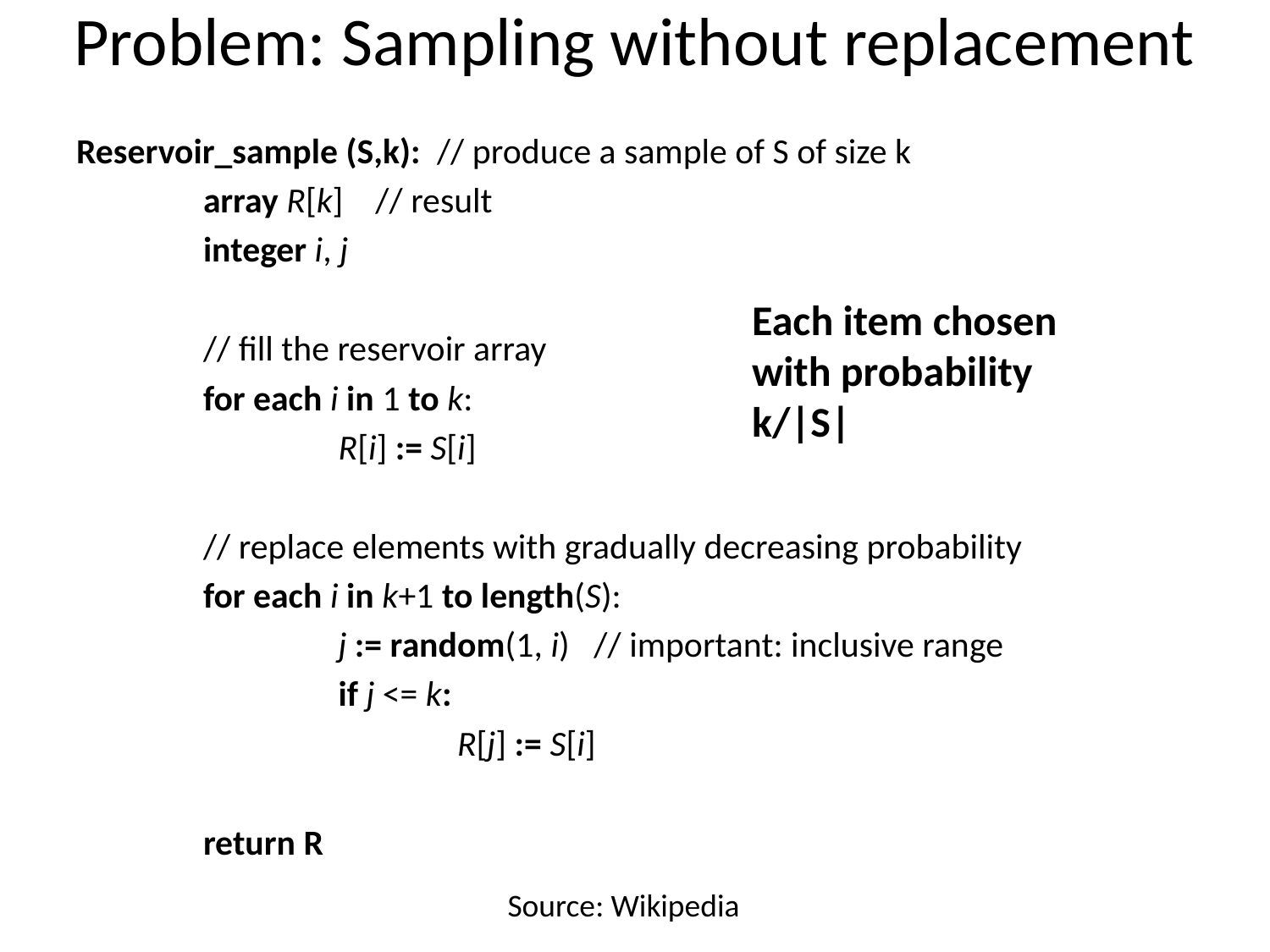

# Problem: Sampling without replacement
Reservoir_sample (S,k):  // produce a sample of S of size k
	array R[k]    // result
	integer i, j

	// fill the reservoir array
	for each i in 1 to k:
   		 R[i] := S[i]

	// replace elements with gradually decreasing probability
	for each i in k+1 to length(S):
   		 j := random(1, i)   // important: inclusive range
   		 if j <= k:
       		 	R[j] := S[i]

	return R

Each item chosen with probability k/|S|
Source: Wikipedia